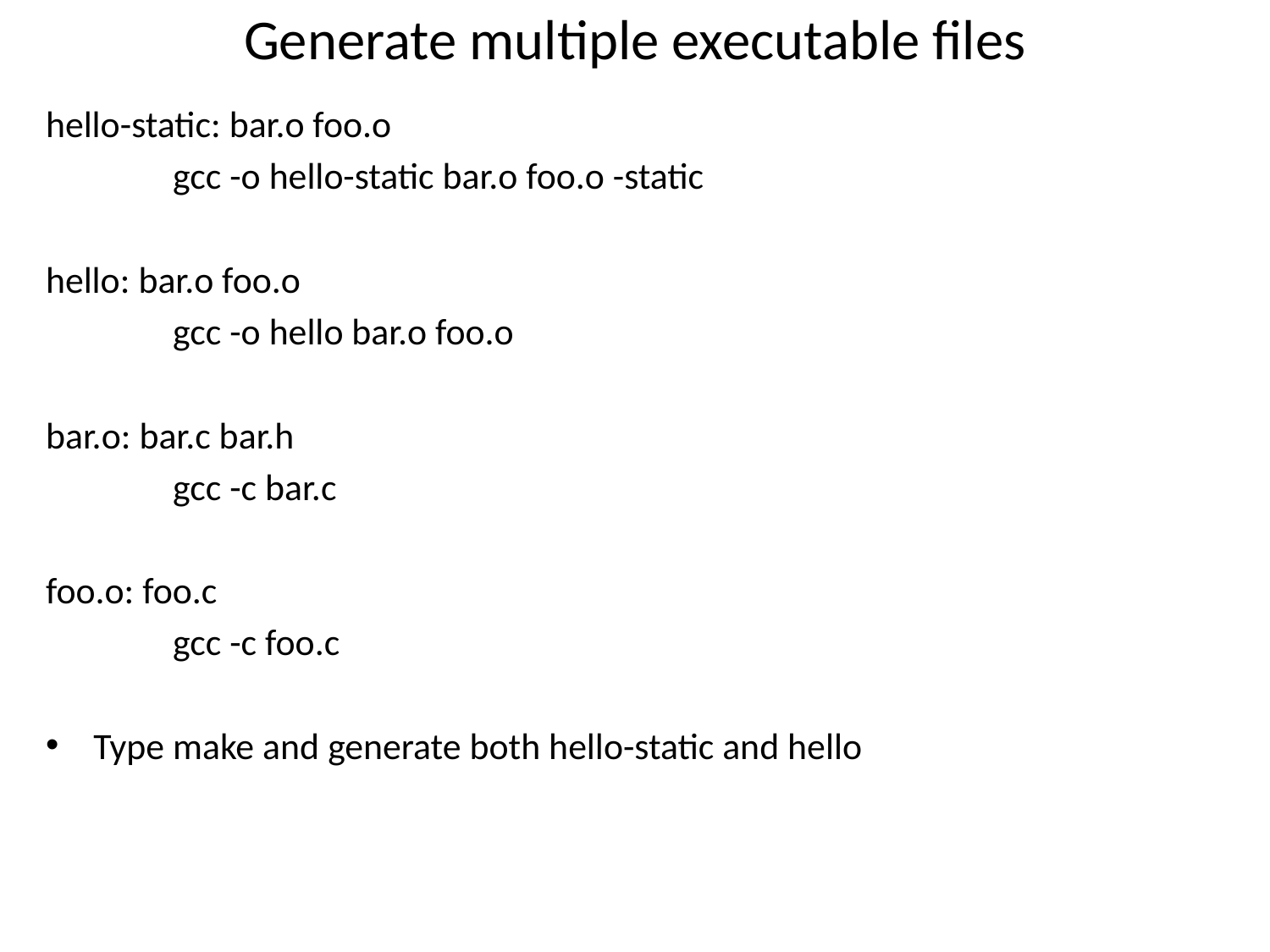

# Generate multiple executable files
hello-static: bar.o foo.o
	gcc -o hello-static bar.o foo.o -static

hello: bar.o foo.o
 	gcc -o hello bar.o foo.o

bar.o: bar.c bar.h
	gcc -c bar.c

foo.o: foo.c
	gcc -c foo.c

Type make and generate both hello-static and hello